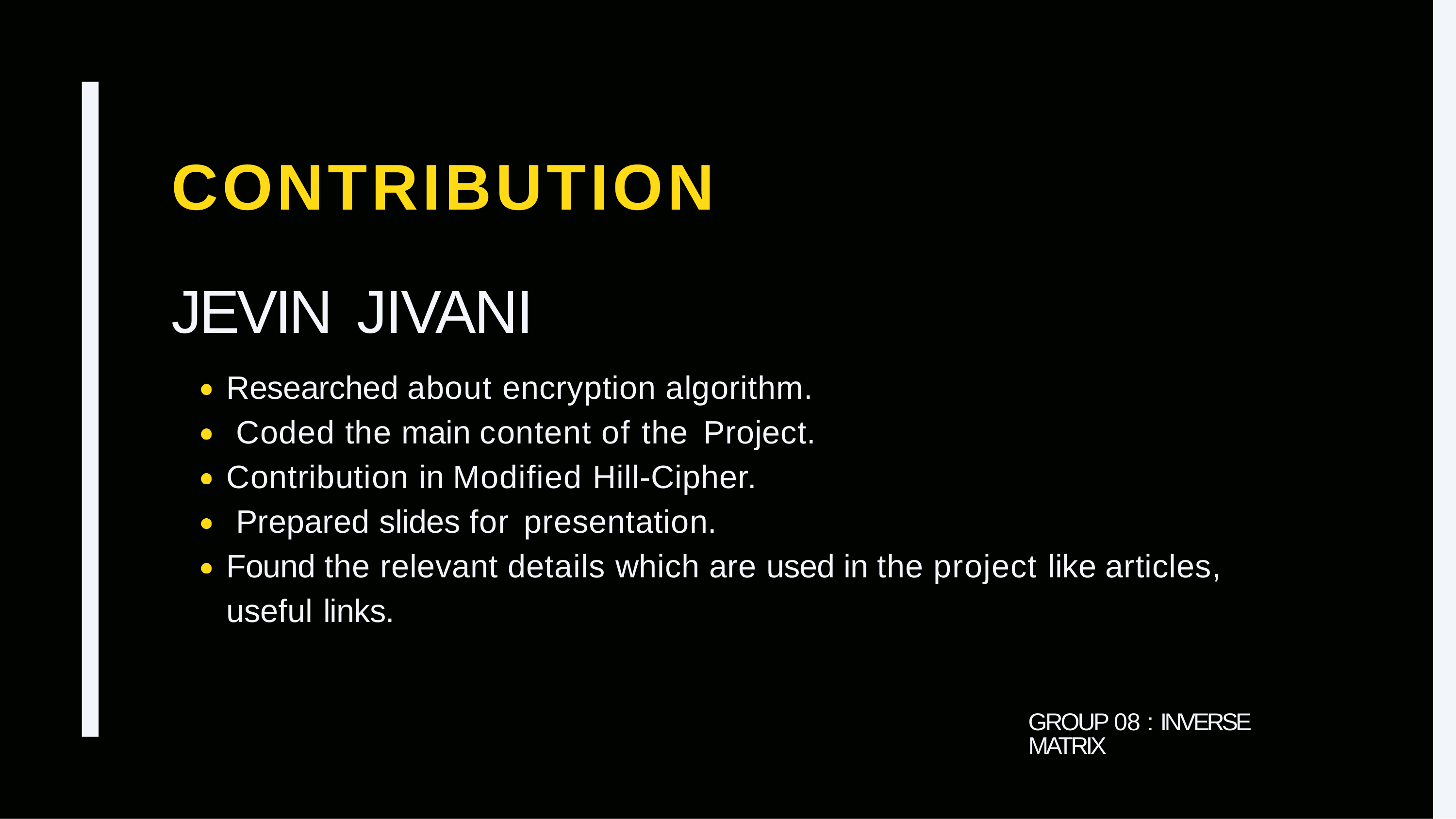

# CONTRIBUTION
JEVIN JIVANI
Researched about encryption algorithm.  Coded the main content of the Project.
Contribution in Modified Hill-Cipher.  Prepared slides for presentation.
Found the relevant details which are used in the project like articles,  useful links.

GROUP 08 : INVERSE MATRIX